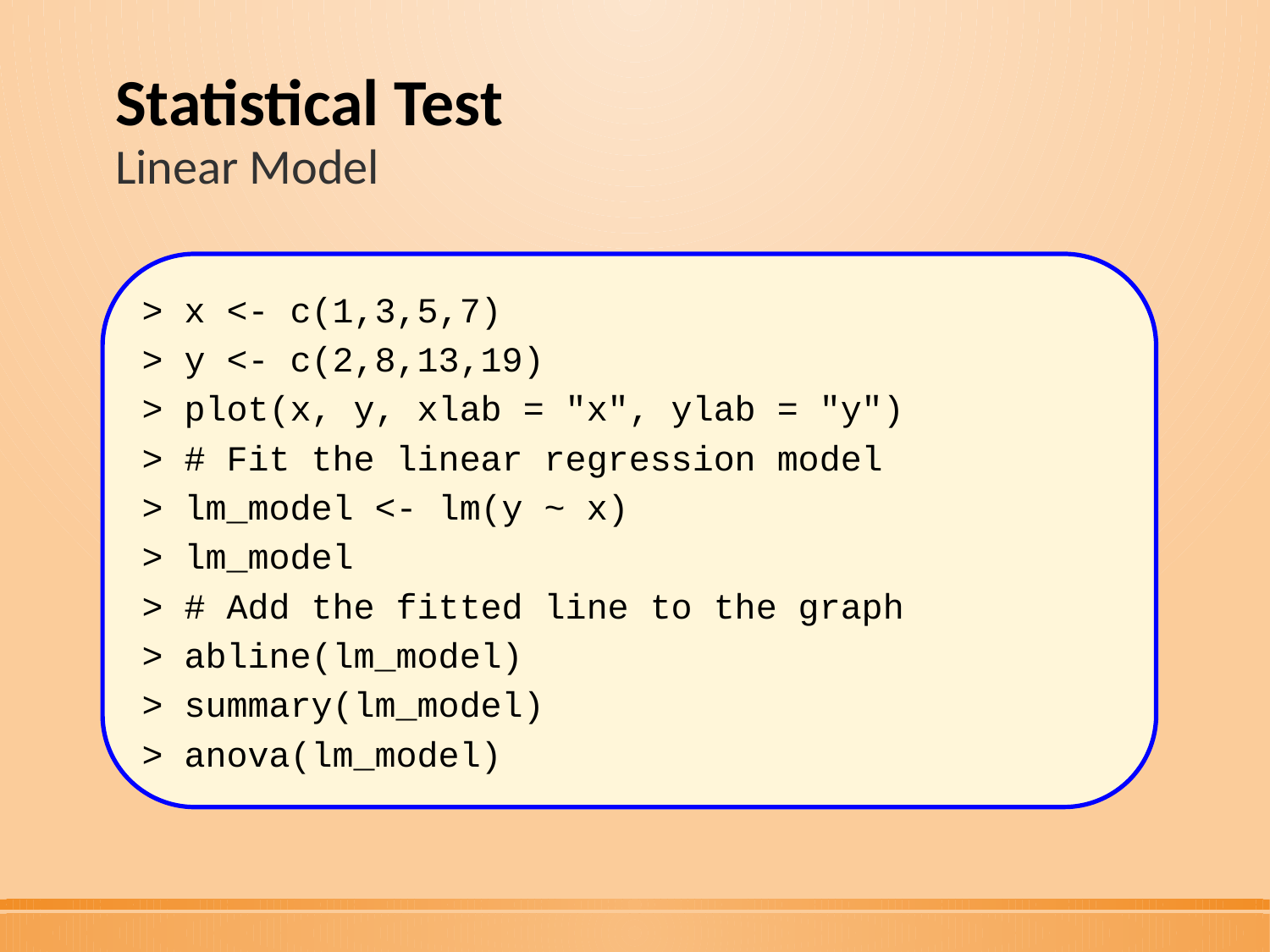

# Statistical Test
Linear Model
> x <- c(1,3,5,7)
> y <- c(2,8,13,19)
> plot(x, y, xlab = "x", ylab = "y")
> # Fit the linear regression model
> lm_model <- lm(y ~ x)
> lm_model
> # Add the fitted line to the graph
> abline(lm_model)
> summary(lm_model)
> anova(lm_model)